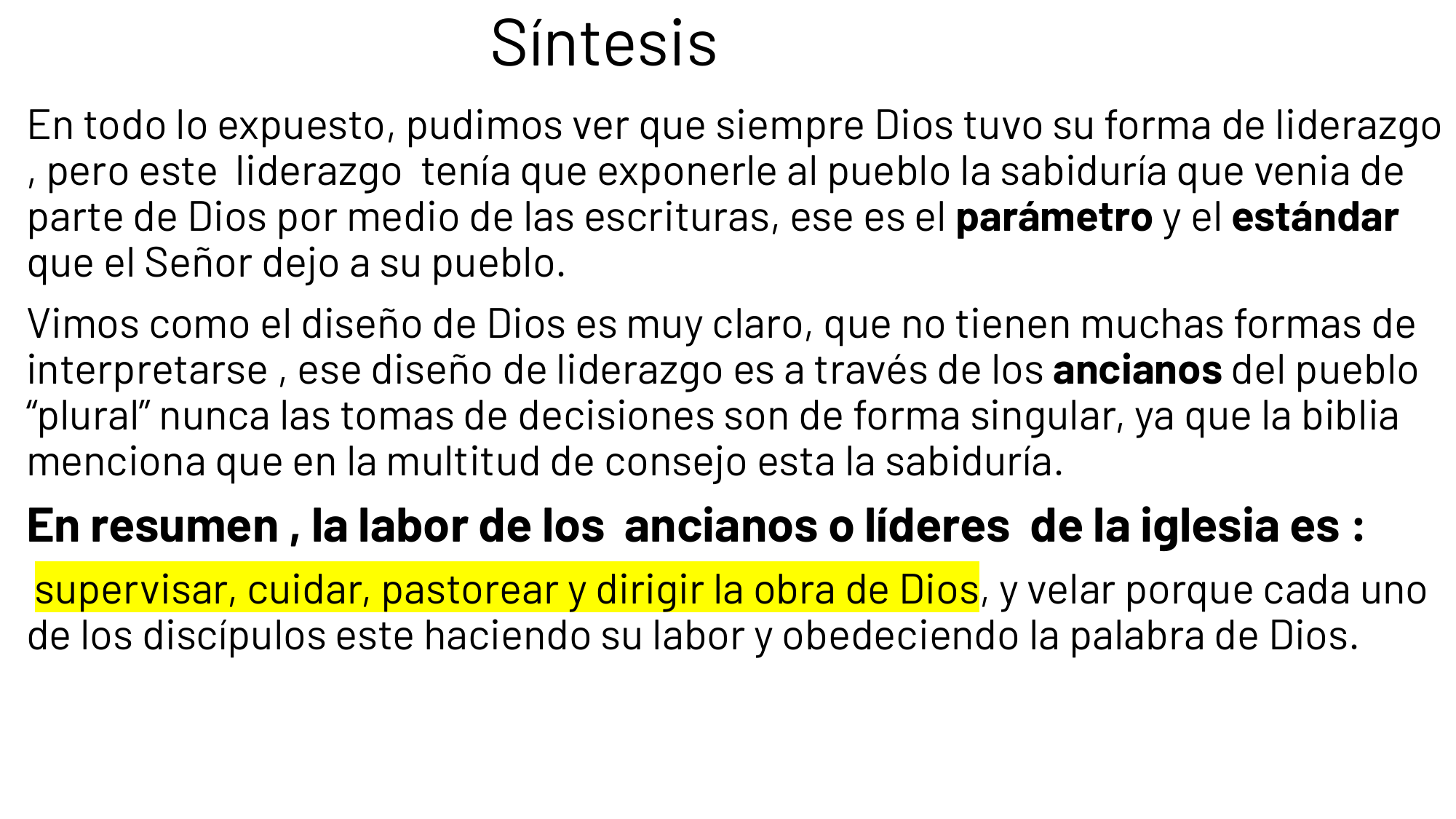

# Síntesis
En todo lo expuesto, pudimos ver que siempre Dios tuvo su forma de liderazgo , pero este  liderazgo  tenía que exponerle al pueblo la sabiduría que venia de parte de Dios por medio de las escrituras, ese es el parámetro y el estándar que el Señor dejo a su pueblo.
Vimos como el diseño de Dios es muy claro, que no tienen muchas formas de interpretarse , ese diseño de liderazgo es a través de los ancianos del pueblo “plural” nunca las tomas de decisiones son de forma singular, ya que la biblia menciona que en la multitud de consejo esta la sabiduría.
En resumen , la labor de los  ancianos o líderes  de la iglesia es :
 supervisar, cuidar, pastorear y dirigir la obra de Dios, y velar porque cada uno de los discípulos este haciendo su labor y obedeciendo la palabra de Dios.